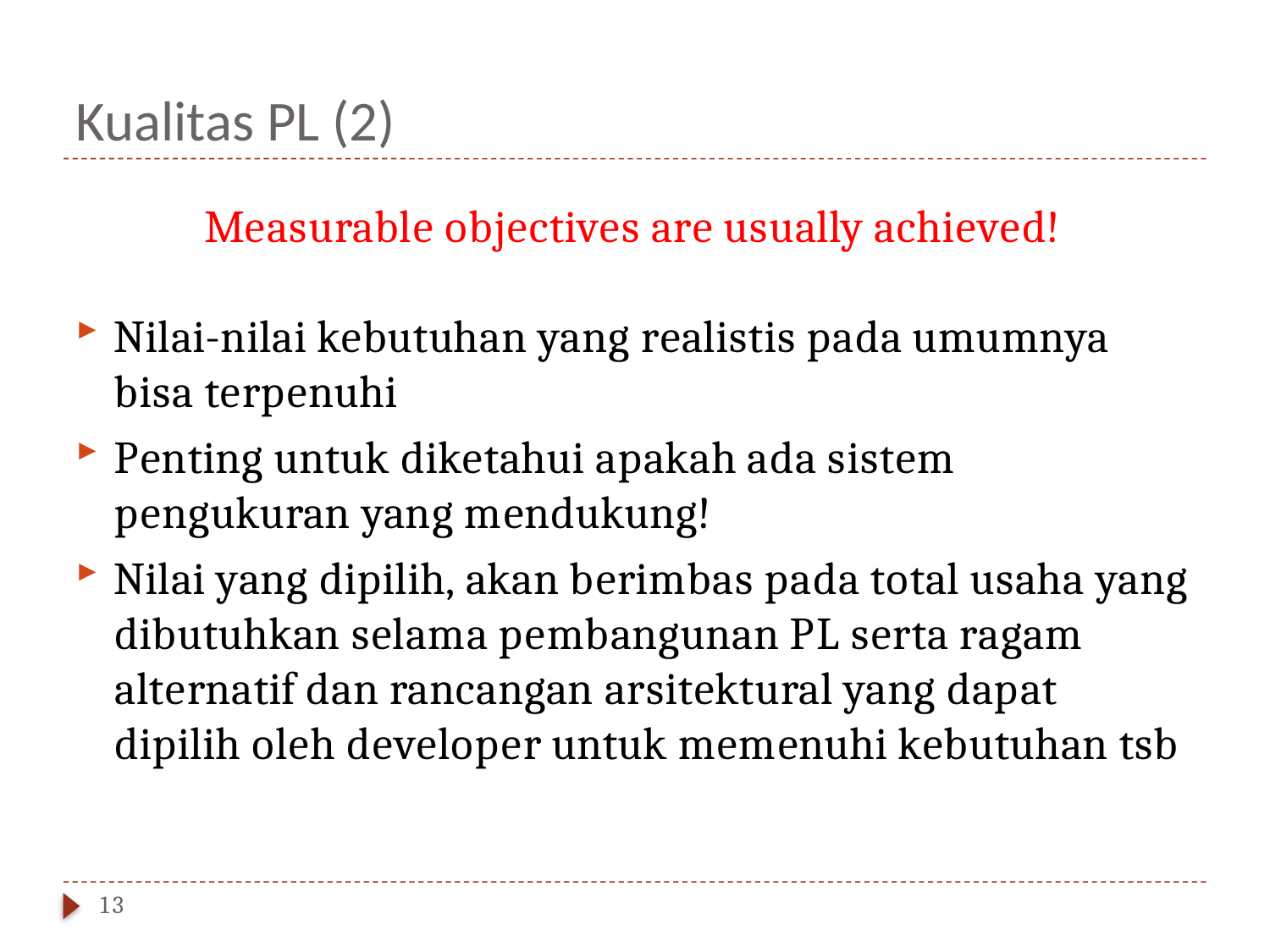

# Kualitas PL (2)

Nilai-nilai kebutuhan yang realistis pada umumnya bisa terpenuhi
Penting untuk diketahui apakah ada sistem pengukuran yang mendukung!
Nilai yang dipilih, akan berimbas pada total usaha yang dibutuhkan selama pembangunan PL serta ragam alternatif dan rancangan arsitektural yang dapat dipilih oleh developer untuk memenuhi kebutuhan tsb
Measurable objectives are usually achieved!
13